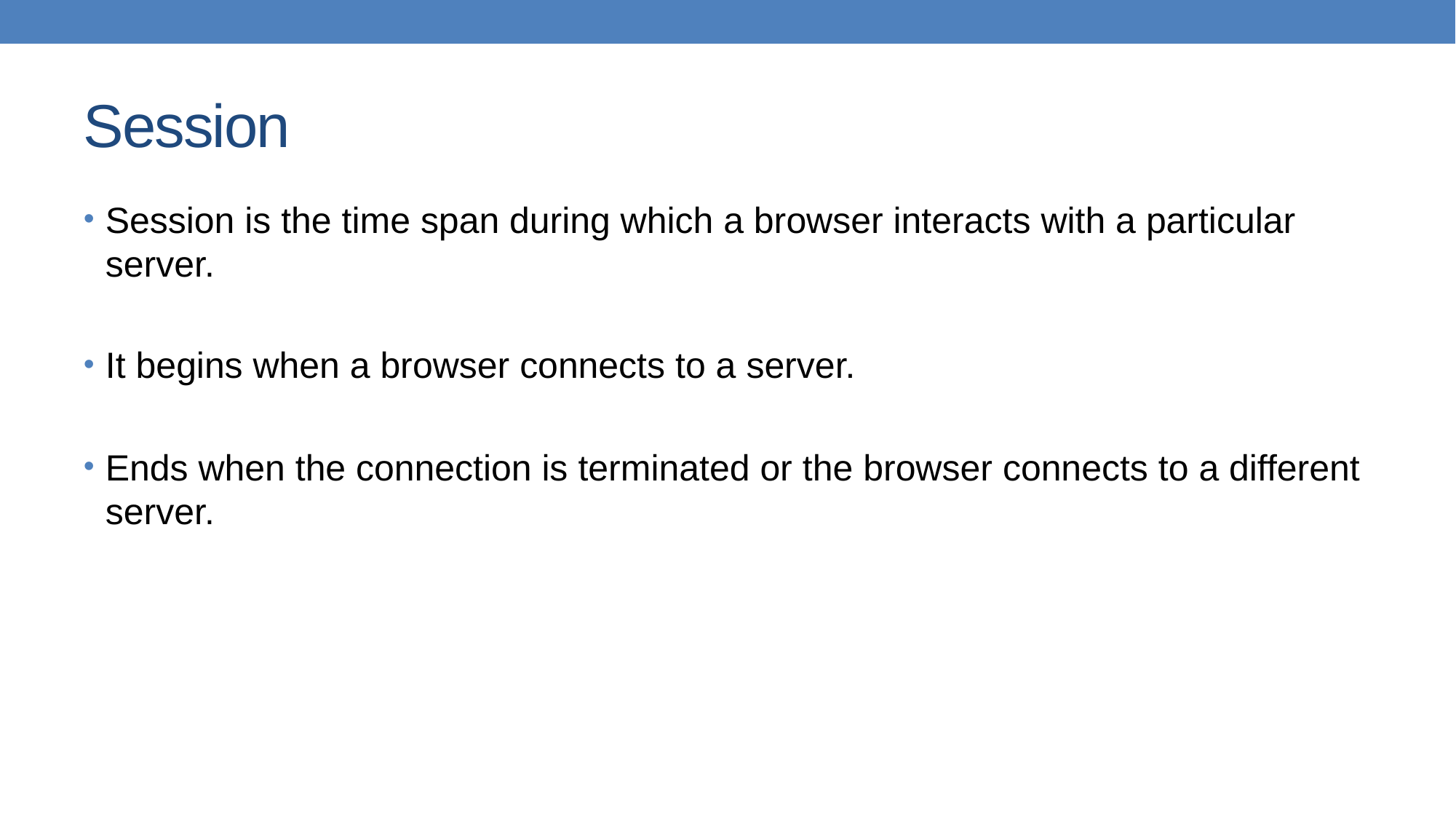

# Session
Session is the time span during which a browser interacts with a particular server.

It begins when a browser connects to a server.

Ends when the connection is terminated or the browser connects to a different server.